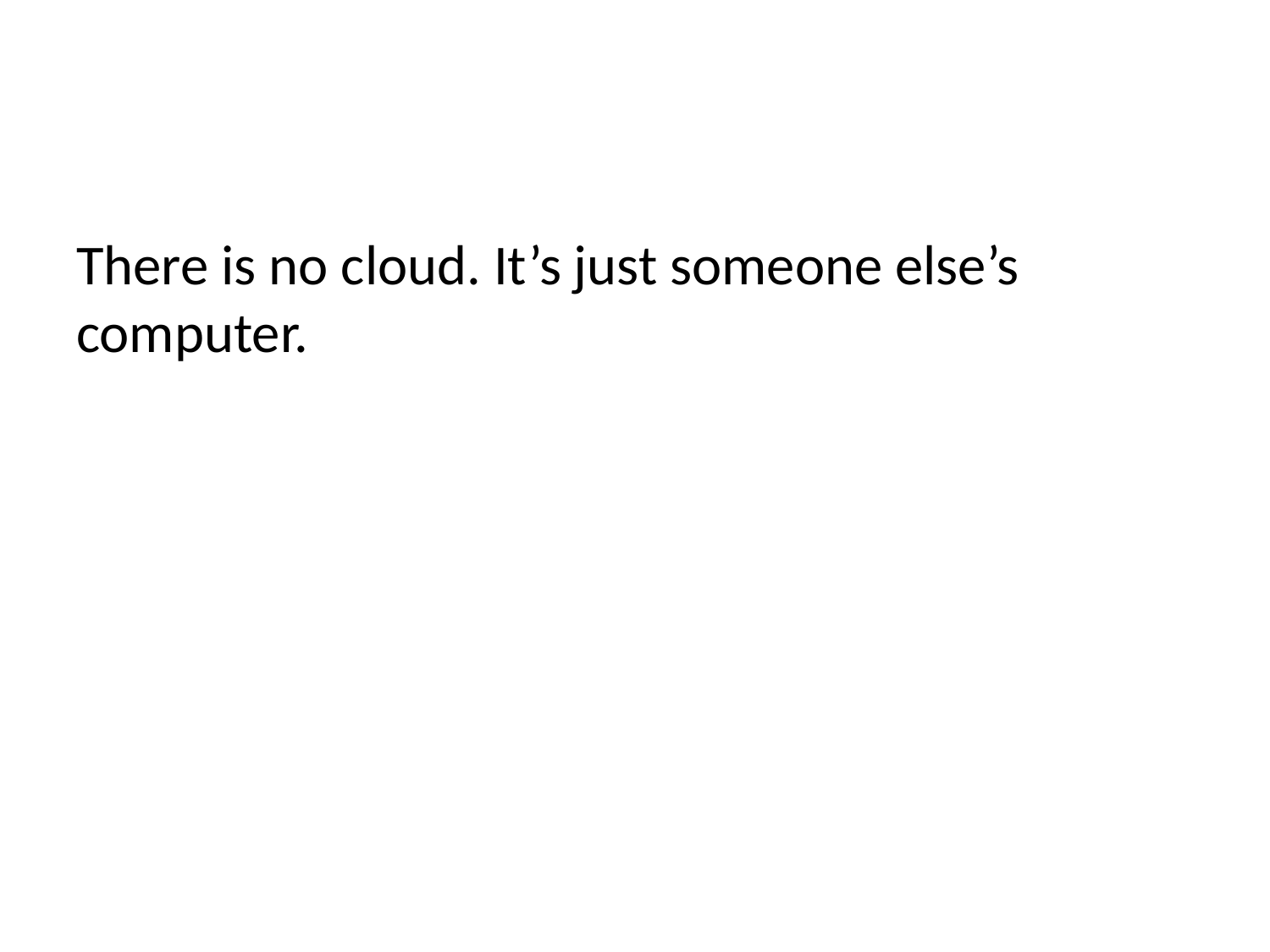

There is no cloud. It’s just someone else’s computer.